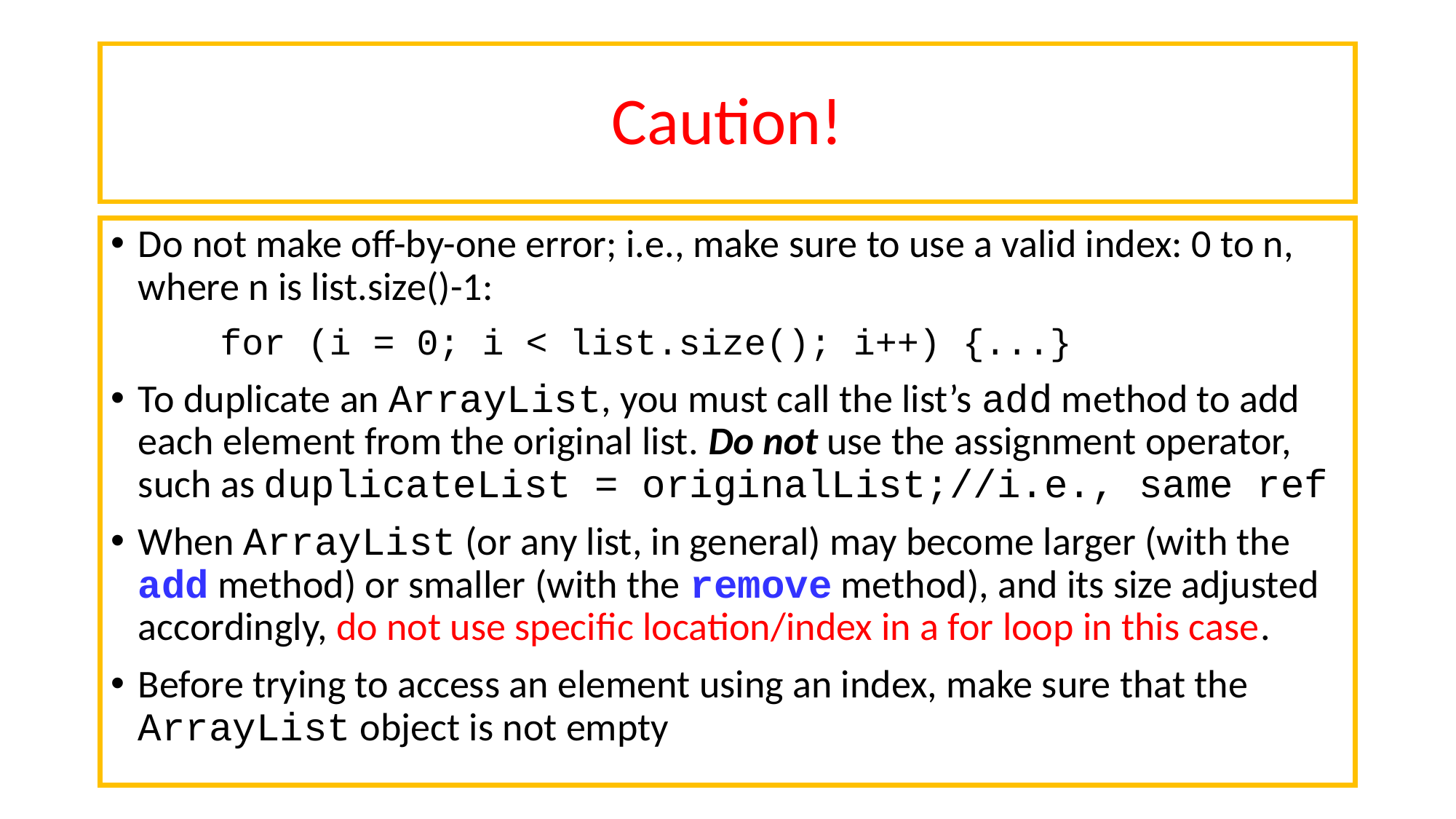

# Caution!
Do not make off-by-one error; i.e., make sure to use a valid index: 0 to n, where n is list.size()-1:
	for (i = 0; i < list.size(); i++) {...}
To duplicate an ArrayList, you must call the list’s add method to add each element from the original list. Do not use the assignment operator, such as duplicateList = originalList;//i.e., same ref
When ArrayList (or any list, in general) may become larger (with the add method) or smaller (with the remove method), and its size adjusted accordingly, do not use specific location/index in a for loop in this case.
Before trying to access an element using an index, make sure that the ArrayList object is not empty